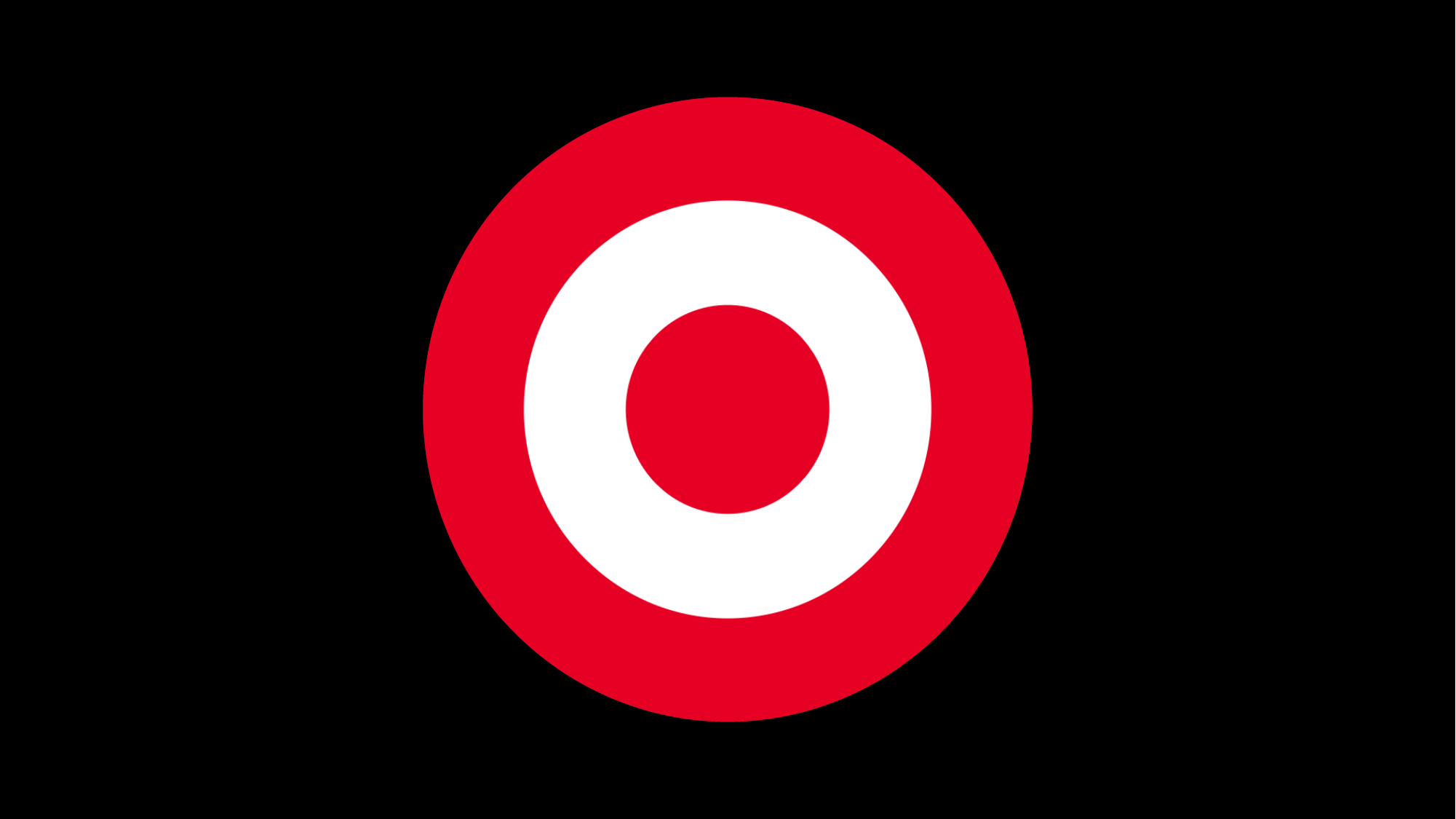

Suggestion

For Digital Marketing Team

Fokuskan promosi kepada pelanggan yang berumur 45-54 tahun

Promosi di fokuskan di toko fisik

promosi barang dengan harga yang lebih murah dibandingkan barang yang dipromosikan sebelumnya

Bisa melakukan pendakatan dengan cara:
promosi dengan tema kesehatan dengan produk ikan dan buah
promosi tentang investasi jangka panjang dengan produk emas
promosi dengan tema lebih dekat dengan anak dengan produk manis-manisan